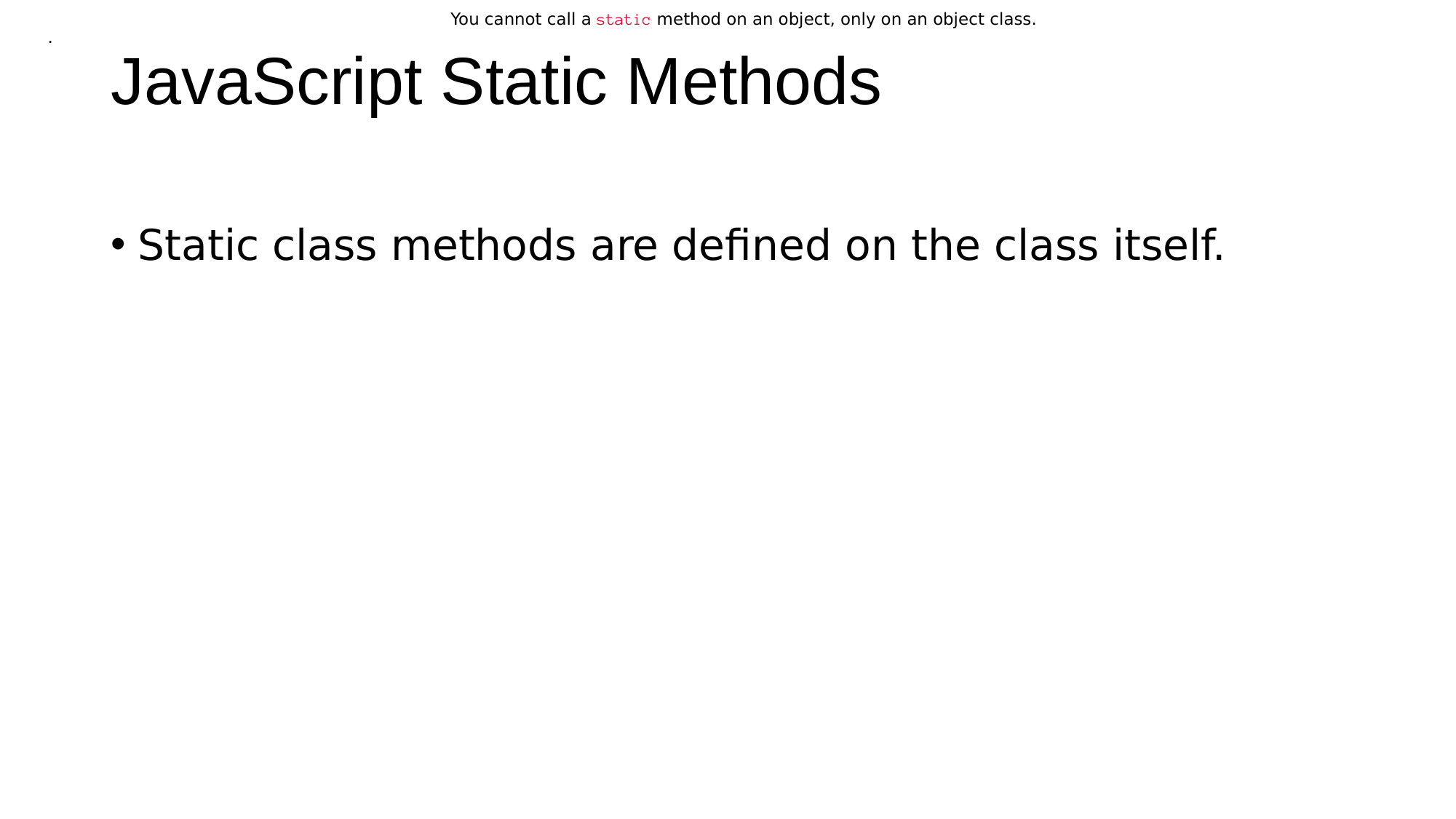

You cannot call a static method on an object, only on an object class.
.
# JavaScript Static Methods
Static class methods are defined on the class itself.